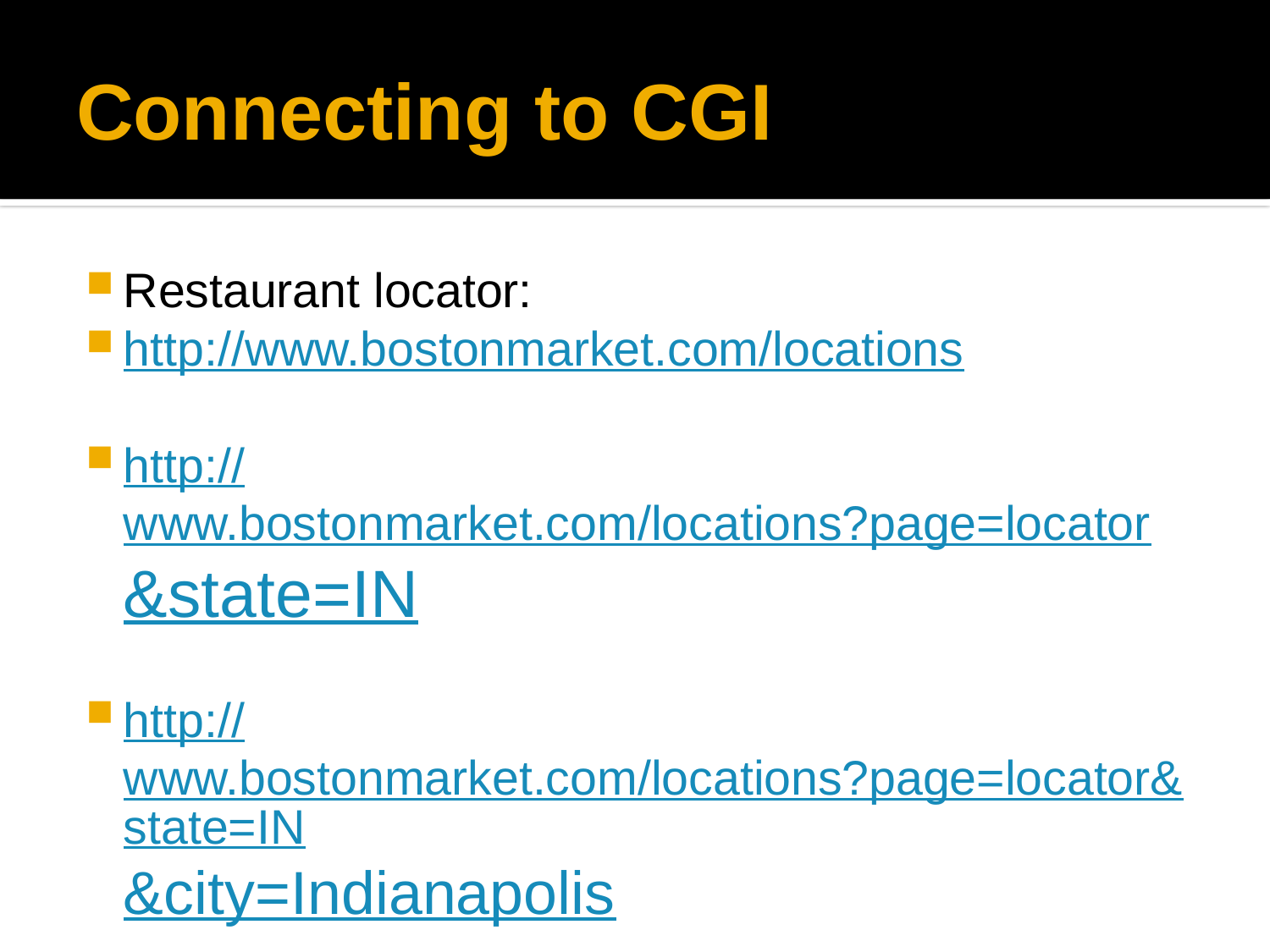

# Connecting to CGI
Restaurant locator:
http://www.bostonmarket.com/locations

http://www.bostonmarket.com/locations?page=locator&state=IN

http://www.bostonmarket.com/locations?page=locator&state=IN&city=Indianapolis